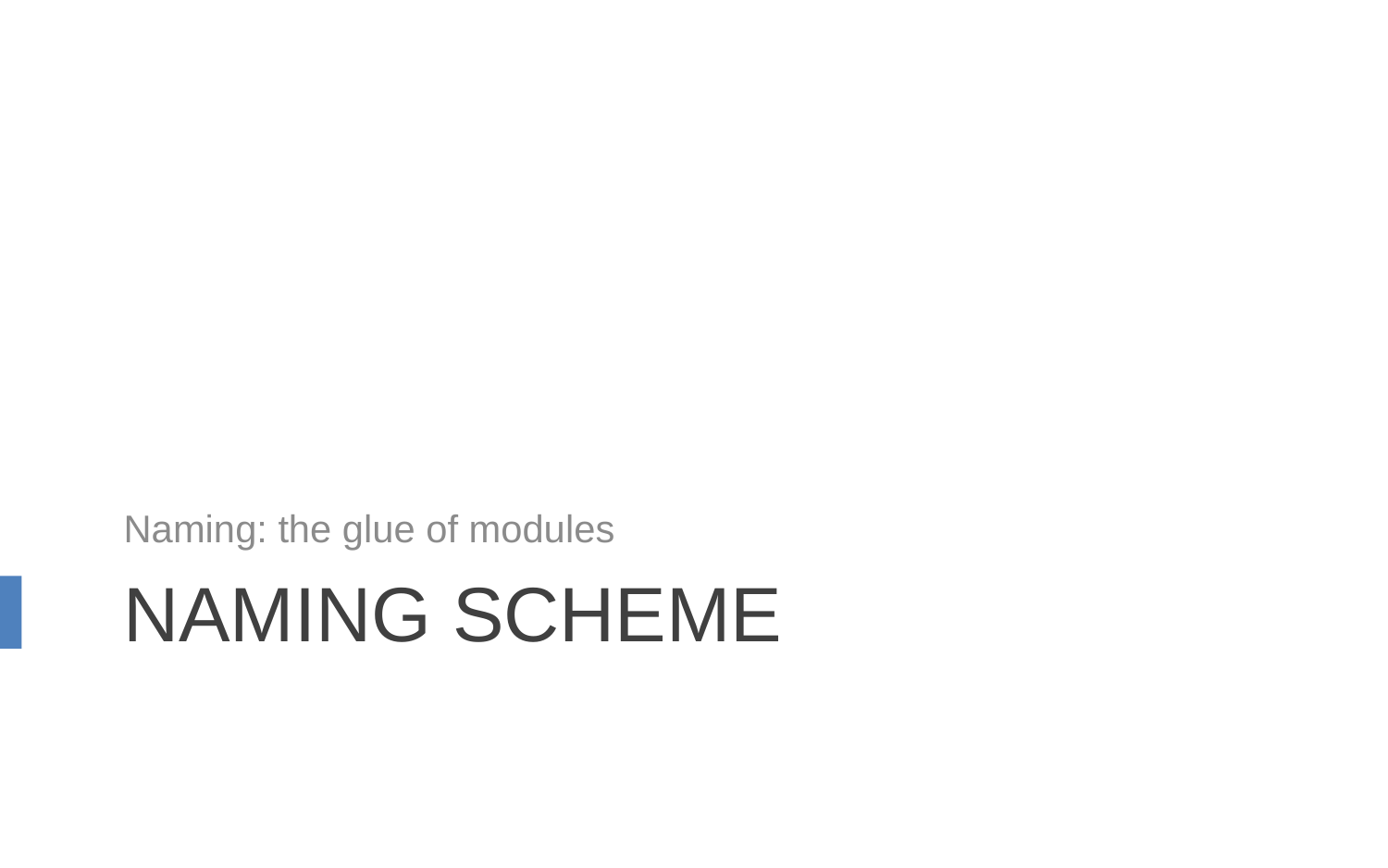

Naming: the glue of modules
# Naming Scheme